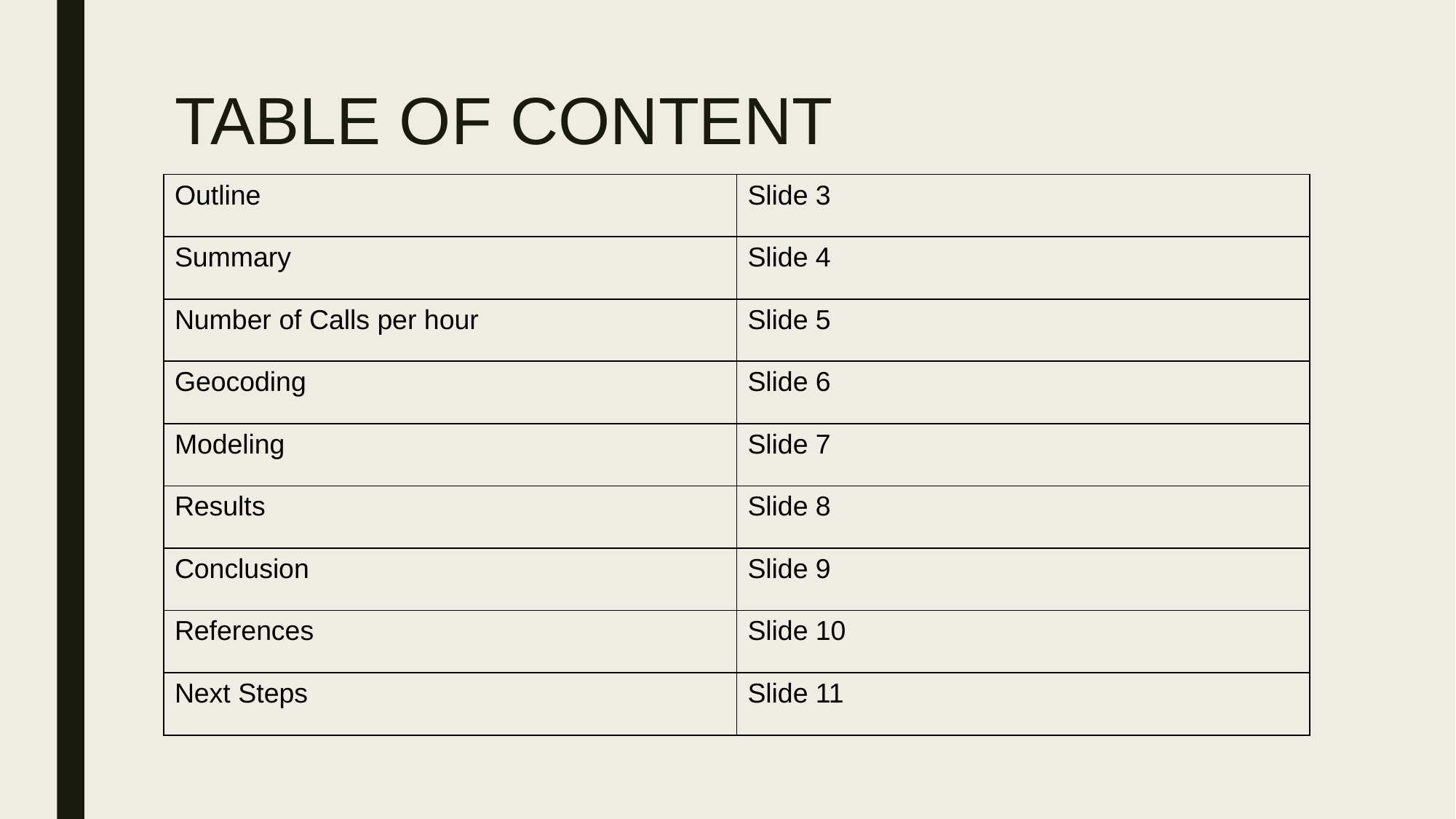

# TABLE OF CONTENT
| Outline | Slide 3 |
| --- | --- |
| Summary | Slide 4 |
| Number of Calls per hour | Slide 5 |
| Geocoding | Slide 6 |
| Modeling | Slide 7 |
| Results | Slide 8 |
| Conclusion | Slide 9 |
| References | Slide 10 |
| Next Steps | Slide 11 |